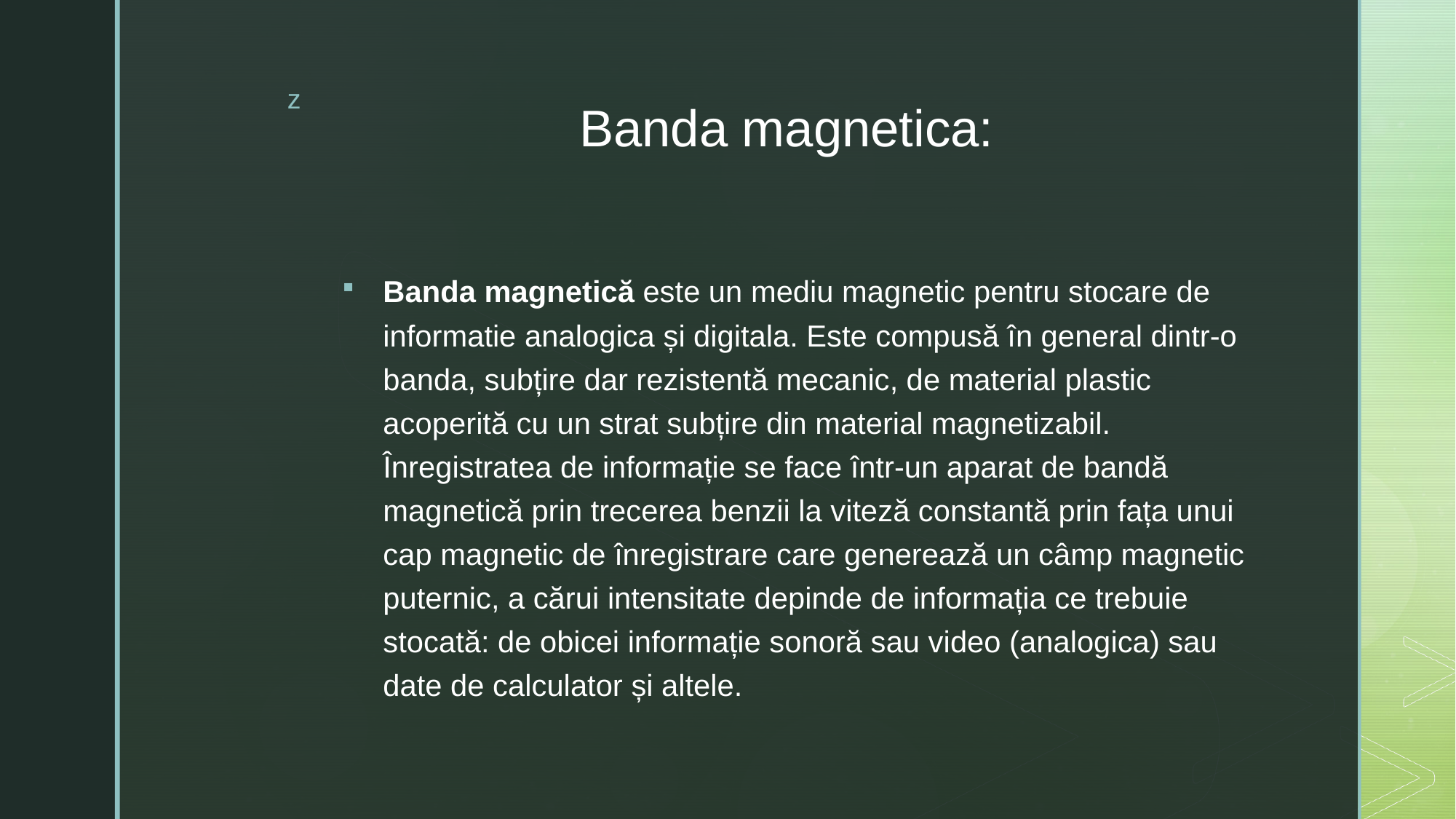

# Banda magnetica:
Banda magnetică este un mediu magnetic pentru stocare de informatie analogica și digitala. Este compusă în general dintr-o banda, subțire dar rezistentă mecanic, de material plastic acoperită cu un strat subțire din material magnetizabil. Înregistratea de informație se face într-un aparat de bandă magnetică prin trecerea benzii la viteză constantă prin fața unui cap magnetic de înregistrare care generează un câmp magnetic puternic, a cărui intensitate depinde de informația ce trebuie stocată: de obicei informație sonoră sau video (analogica) sau date de calculator și altele.